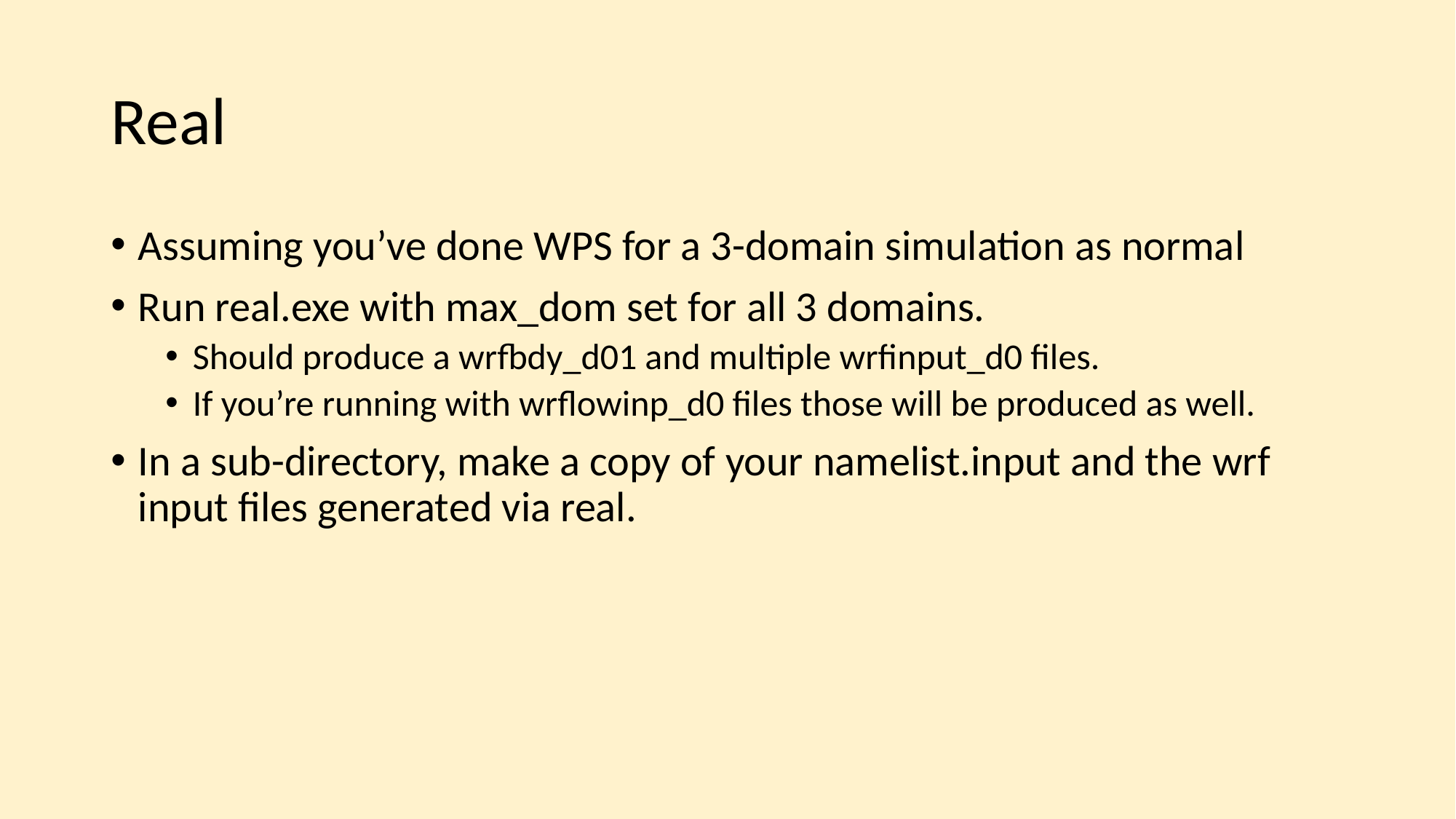

# Real
Assuming you’ve done WPS for a 3-domain simulation as normal
Run real.exe with max_dom set for all 3 domains.
Should produce a wrfbdy_d01 and multiple wrfinput_d0 files.
If you’re running with wrflowinp_d0 files those will be produced as well.
In a sub-directory, make a copy of your namelist.input and the wrf input files generated via real.